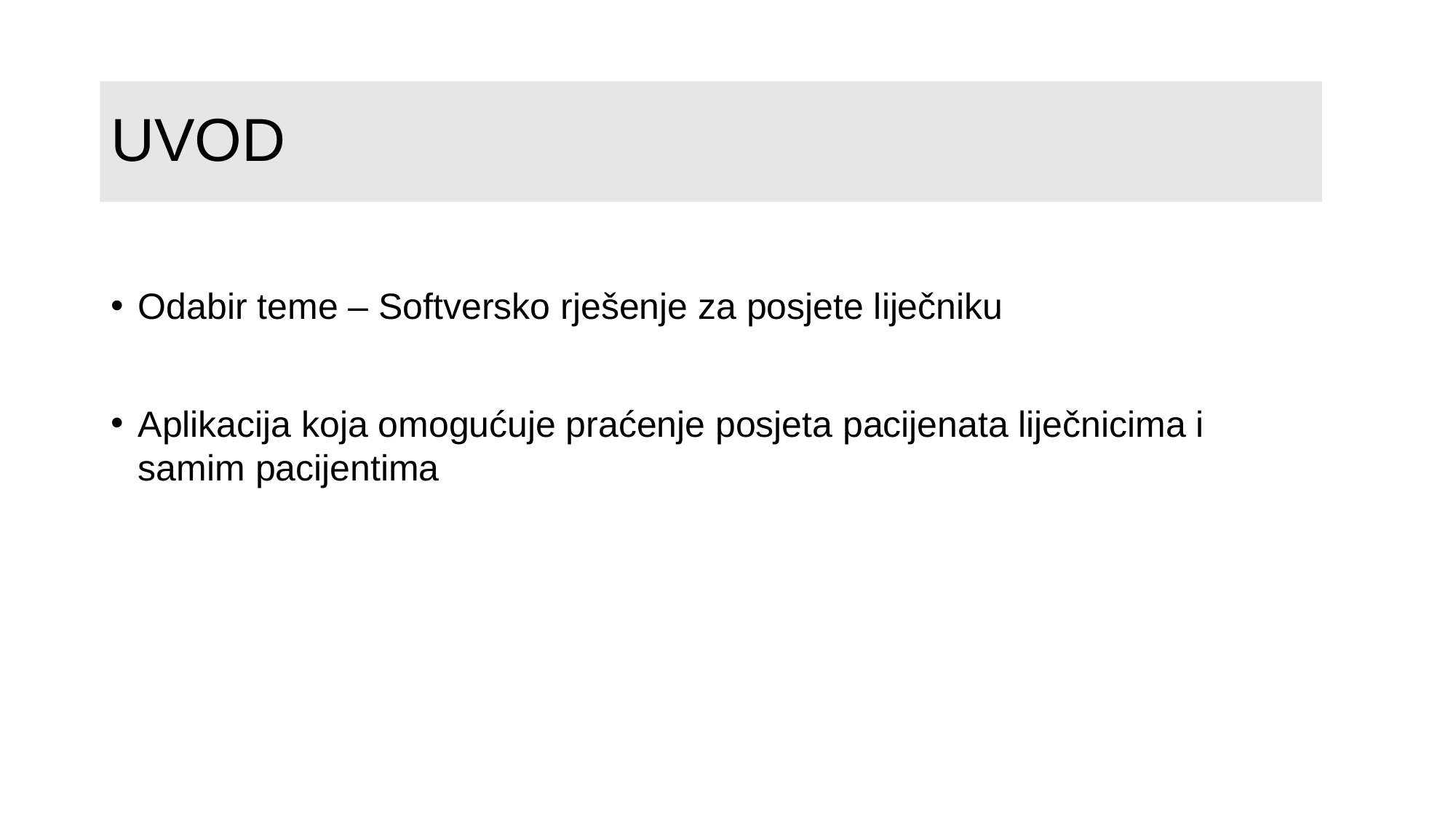

# UVOD
Odabir teme – Softversko rješenje za posjete liječniku

Aplikacija koja omogućuje praćenje posjeta pacijenata liječnicima i samim pacijentima